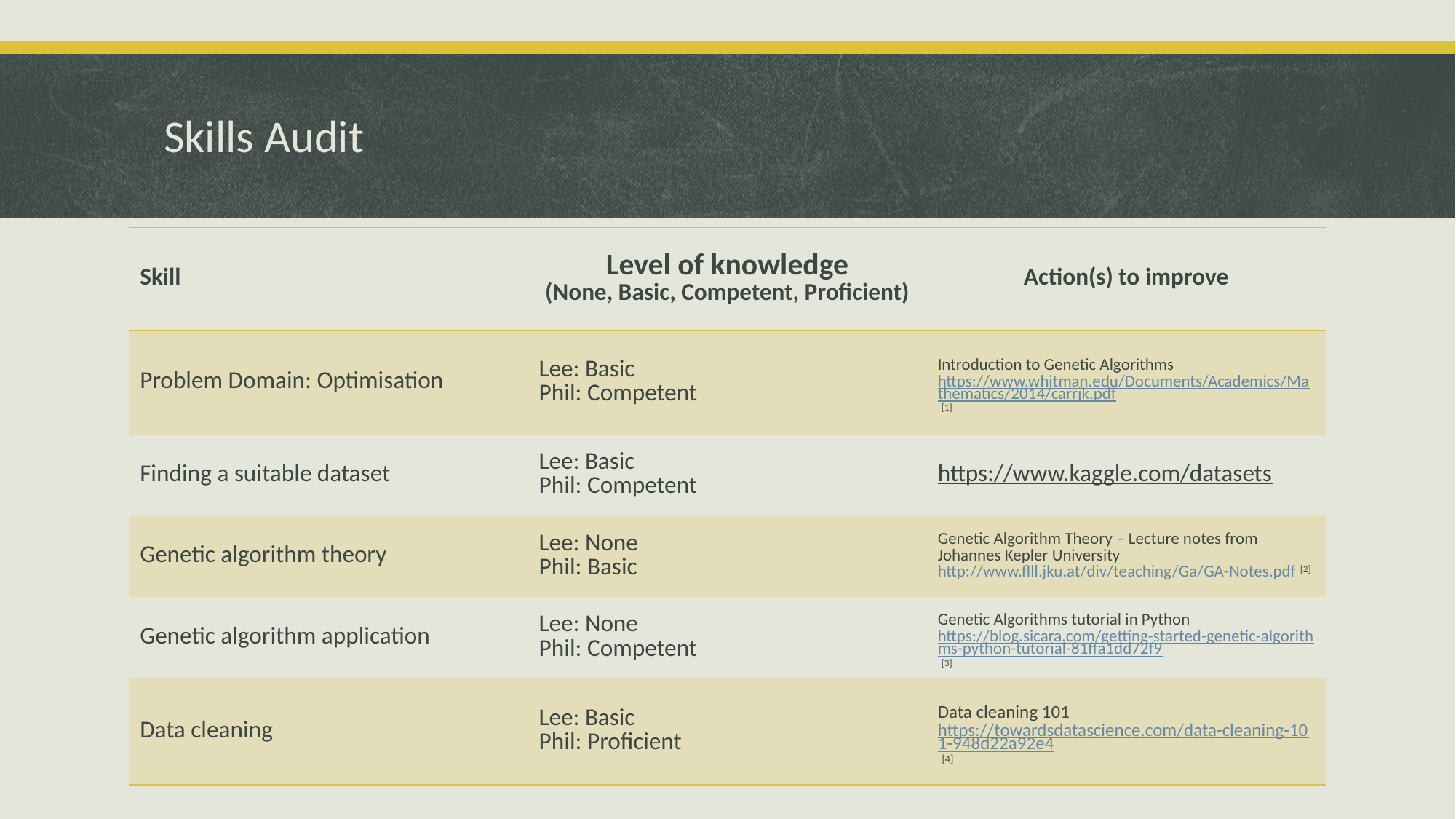

# Skills Audit
| Skill | Level of knowledge (None, Basic, Competent, Proficient) | Action(s) to improve |
| --- | --- | --- |
| Problem Domain: Optimisation | Lee: Basic Phil: Competent | Introduction to Genetic Algorithms https://www.whitman.edu/Documents/Academics/Mathematics/2014/carrjk.pdf [1] |
| Finding a suitable dataset | Lee: Basic Phil: Competent | https://www.kaggle.com/datasets |
| Genetic algorithm theory | Lee: None Phil: Basic | Genetic Algorithm Theory – Lecture notes from Johannes Kepler University http://www.flll.jku.at/div/teaching/Ga/GA-Notes.pdf [2] |
| Genetic algorithm application | Lee: None Phil: Competent | Genetic Algorithms tutorial in Python https://blog.sicara.com/getting-started-genetic-algorithms-python-tutorial-81ffa1dd72f9 [3] |
| Data cleaning | Lee: Basic Phil: Proficient | Data cleaning 101 https://towardsdatascience.com/data-cleaning-101-948d22a92e4 [4] |